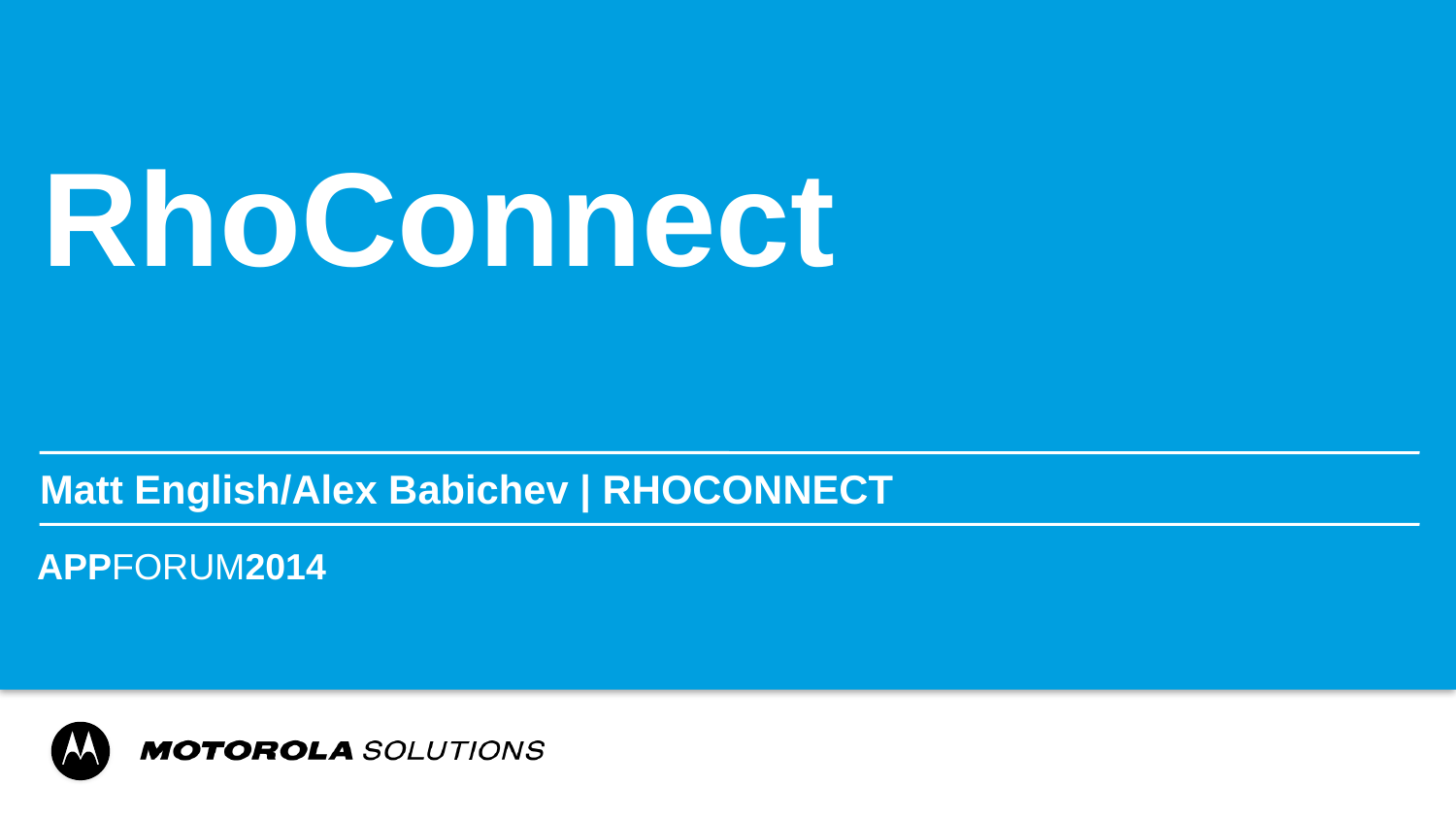

# RhoConnect
Matt English/Alex Babichev | RHOCONNECT